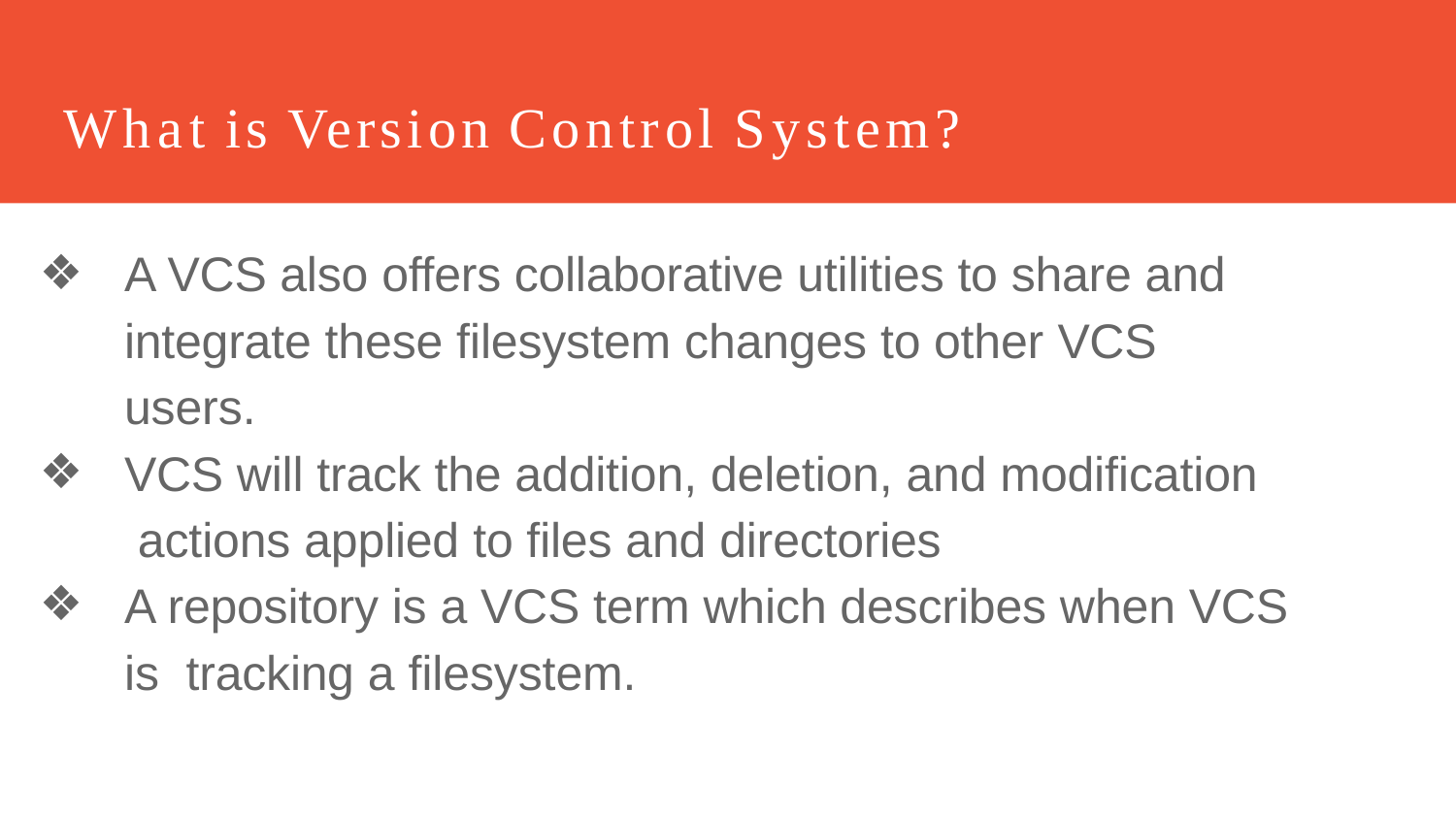

# What is Version Control System?
A VCS also offers collaborative utilities to share and  integrate these ﬁlesystem changes to other VCS users.
VCS will track the addition, deletion, and modiﬁcation  actions applied to ﬁles and directories
A repository is a VCS term which describes when VCS is  tracking a ﬁlesystem.